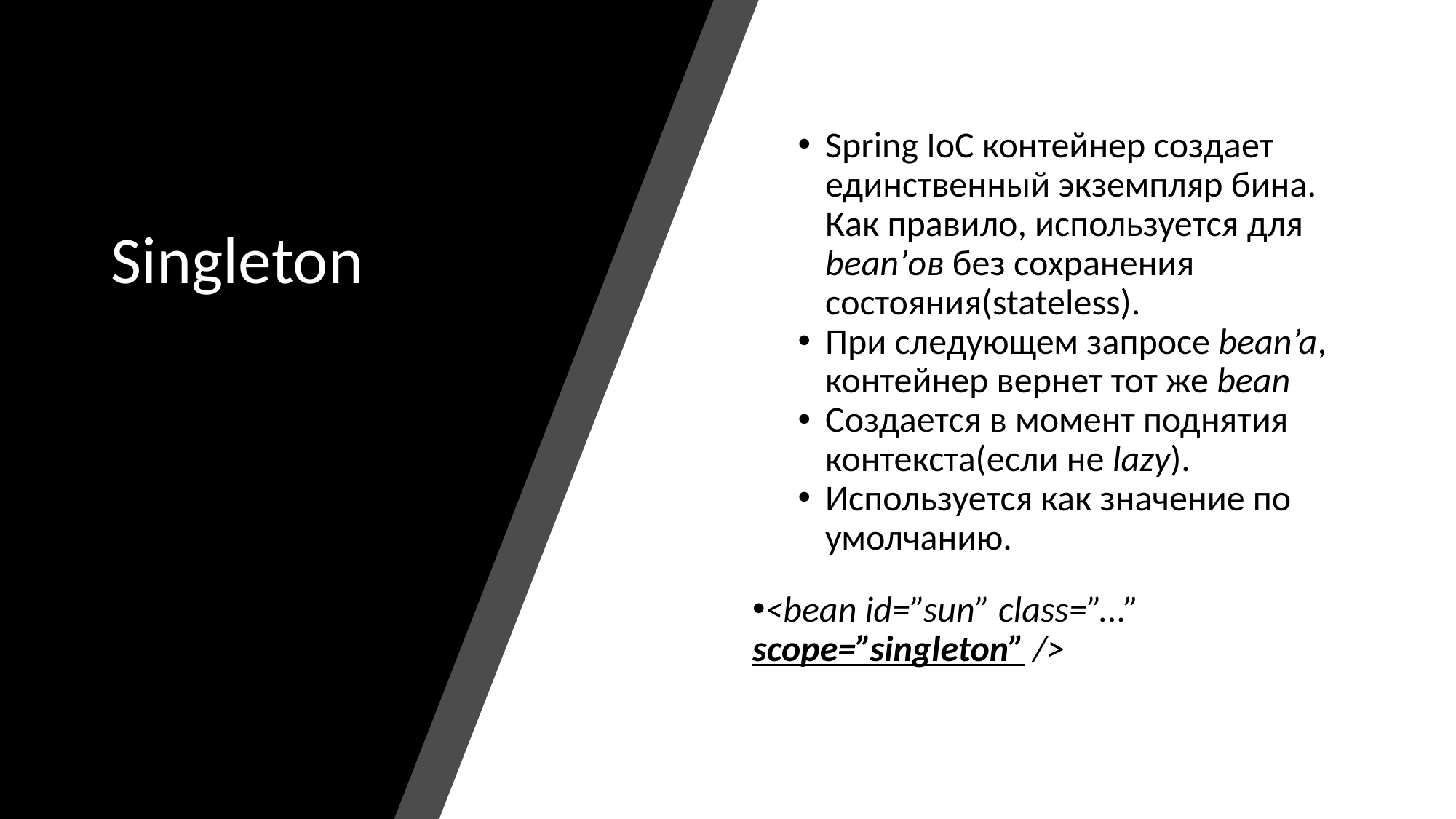

# Singleton
Spring IoC контейнер создает единственный экземпляр бина. Как правило, используется для bean’ов без сохранения состояния(stateless).
При следующем запросе bean’a, контейнер вернет тот же bean
Создается в момент поднятия контекста(если не lazy).
Используется как значение по умолчанию.
<bean id=”sun” class=”...” scope=”singleton” />